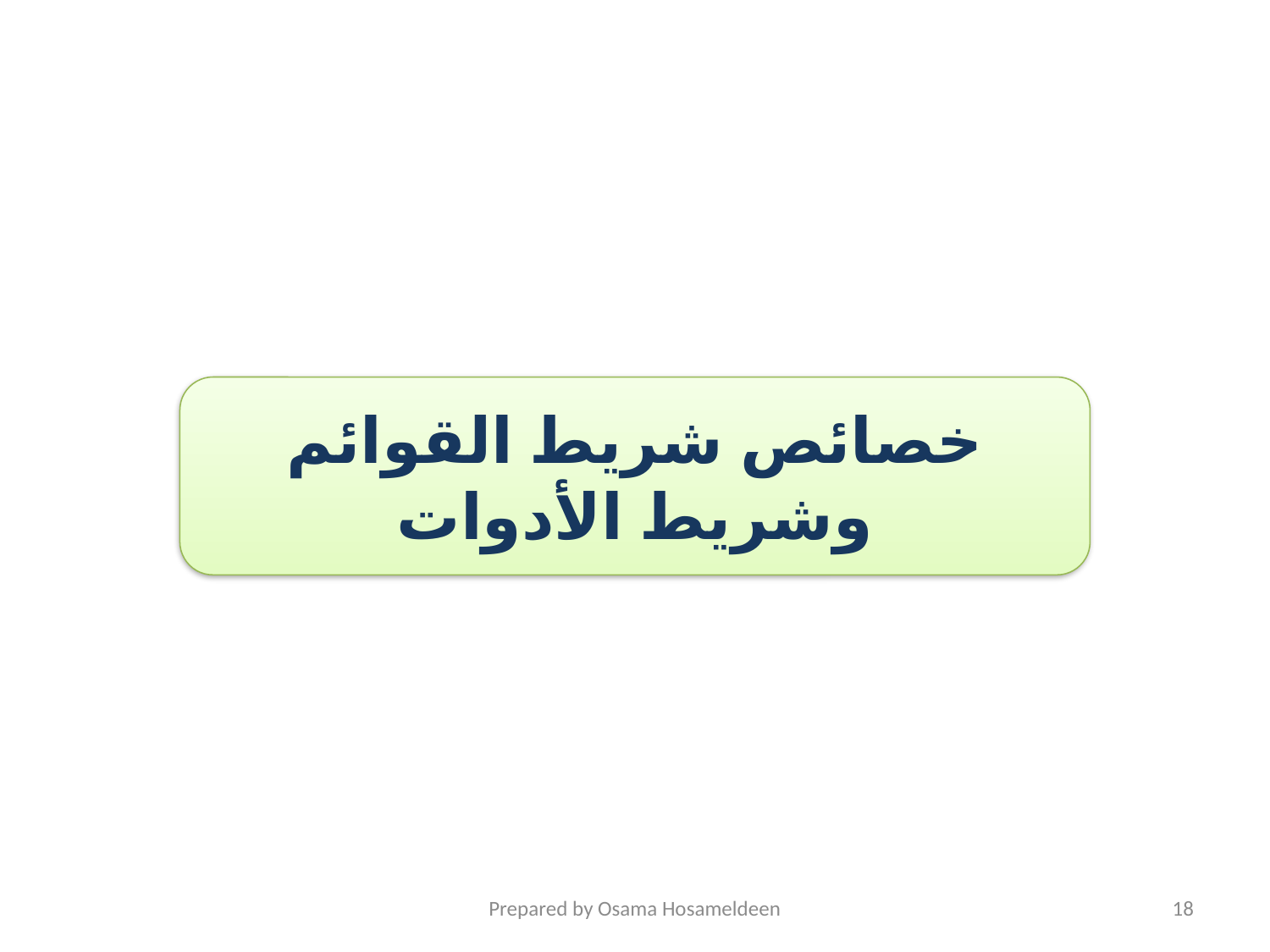

خصائص شريط القوائم وشريط الأدوات
Prepared by Osama Hosameldeen
18